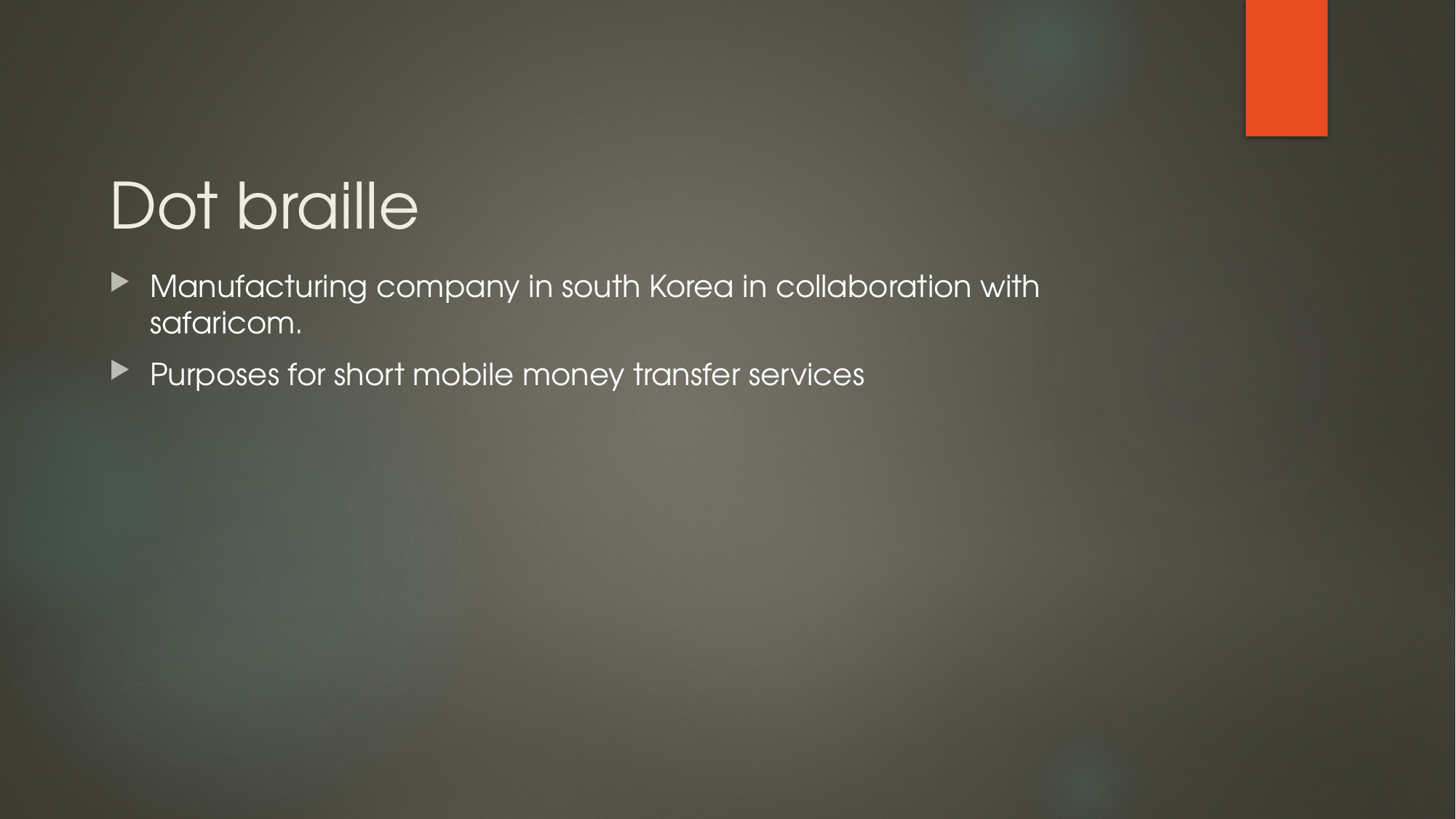

# Dot braille
Manufacturing company in south Korea in collaboration with safaricom.
Purposes for short mobile money transfer services